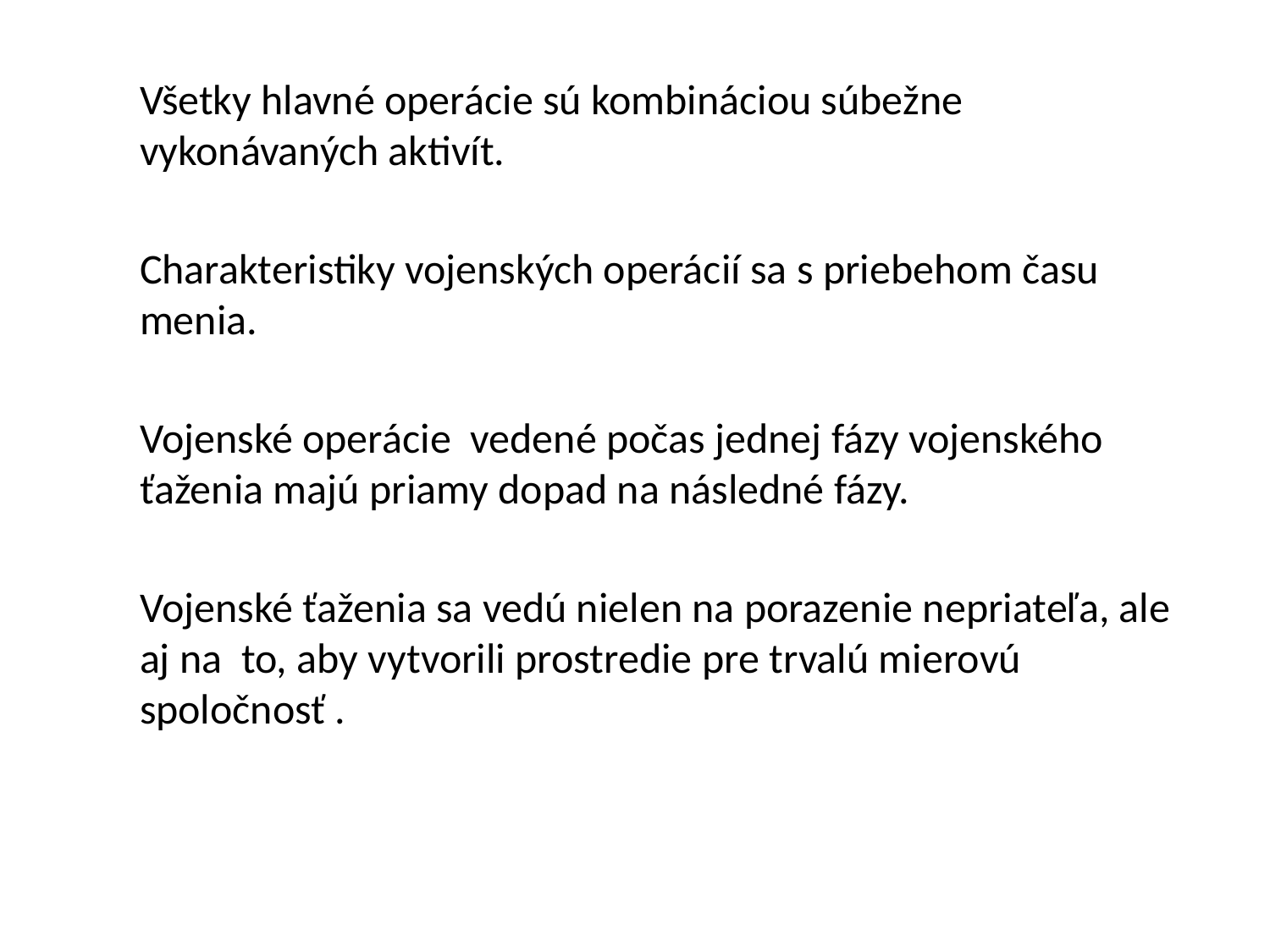

Všetky hlavné operácie sú kombináciou súbežne vykonávaných aktivít.

Charakteristiky vojenských operácií sa s priebehom času menia.

Vojenské operácie  vedené počas jednej fázy vojenského ťaženia majú priamy dopad na následné fázy.

Vojenské ťaženia sa vedú nielen na porazenie nepriateľa, ale aj na  to, aby vytvorili prostredie pre trvalú mierovú spoločnosť .